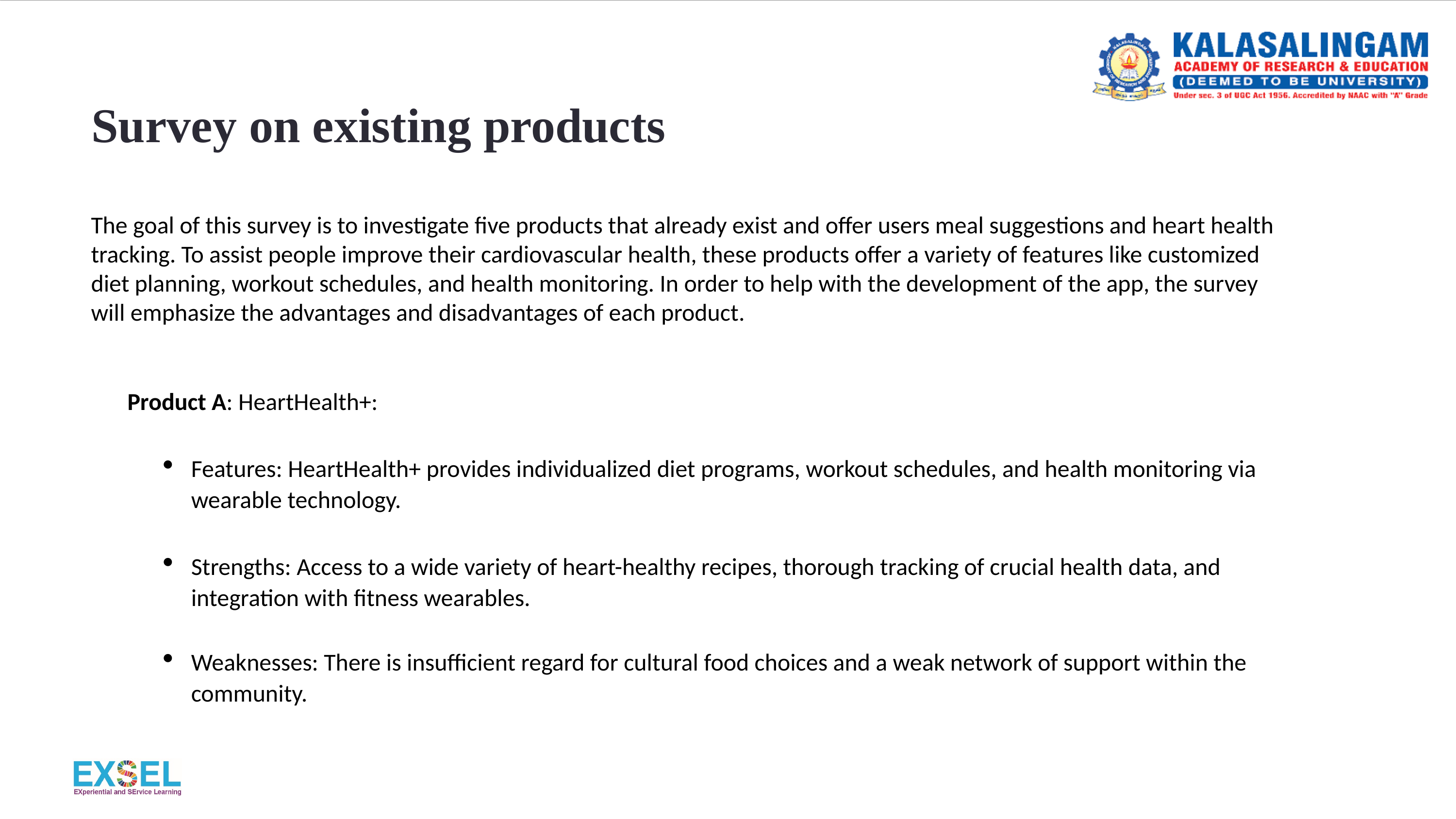

# Survey on existing products
The goal of this survey is to investigate five products that already exist and offer users meal suggestions and heart health tracking. To assist people improve their cardiovascular health, these products offer a variety of features like customized diet planning, workout schedules, and health monitoring. In order to help with the development of the app, the survey will emphasize the advantages and disadvantages of each product.

Product A: HeartHealth+:

Features: HeartHealth+ provides individualized diet programs, workout schedules, and health monitoring via wearable technology.

Strengths: Access to a wide variety of heart-healthy recipes, thorough tracking of crucial health data, and integration with fitness wearables.

Weaknesses: There is insufficient regard for cultural food choices and a weak network of support within the community.